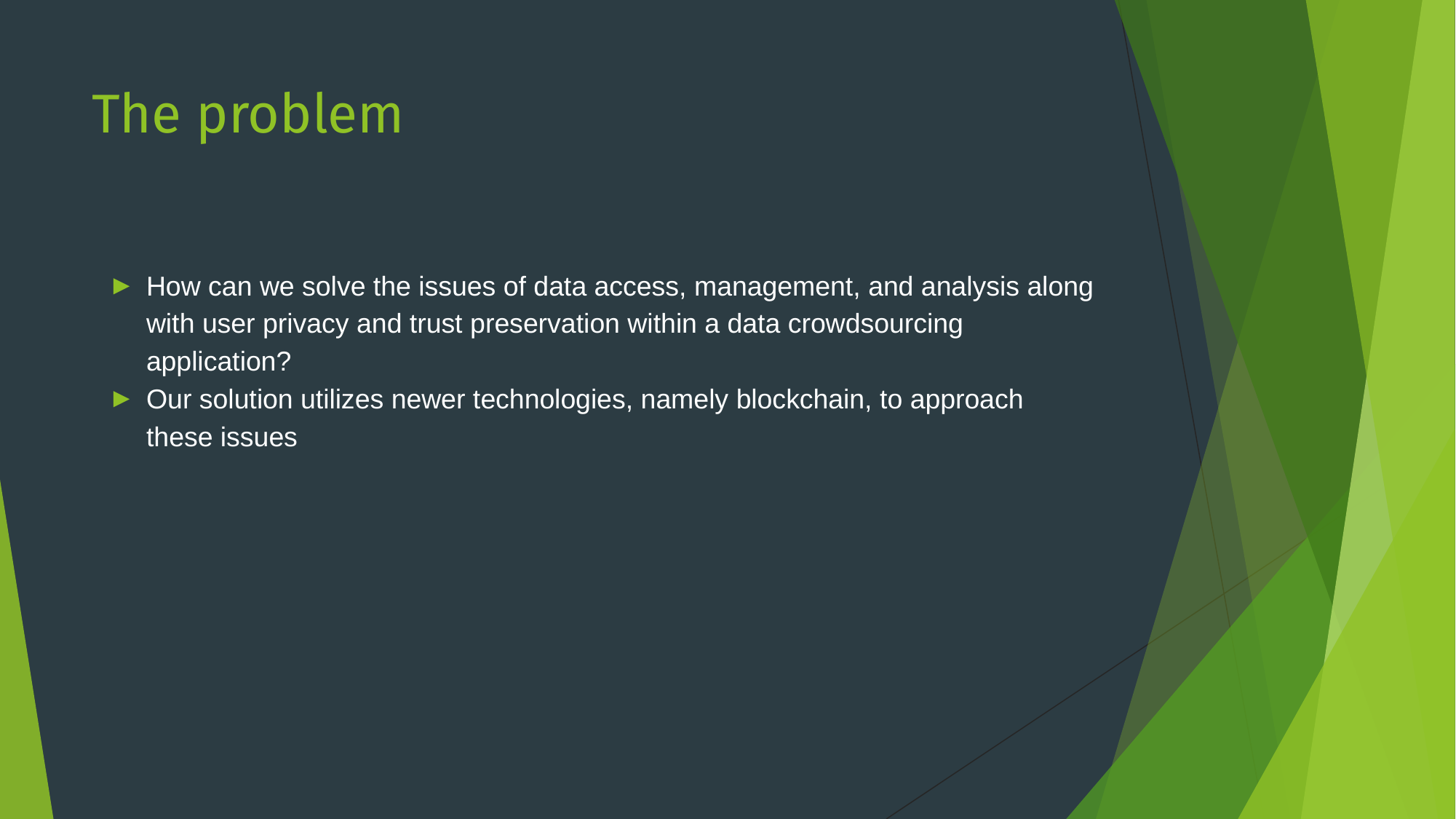

# The problem
How can we solve the issues of data access, management, and analysis along with user privacy and trust preservation within a data crowdsourcing application?
Our solution utilizes newer technologies, namely blockchain, to approach these issues